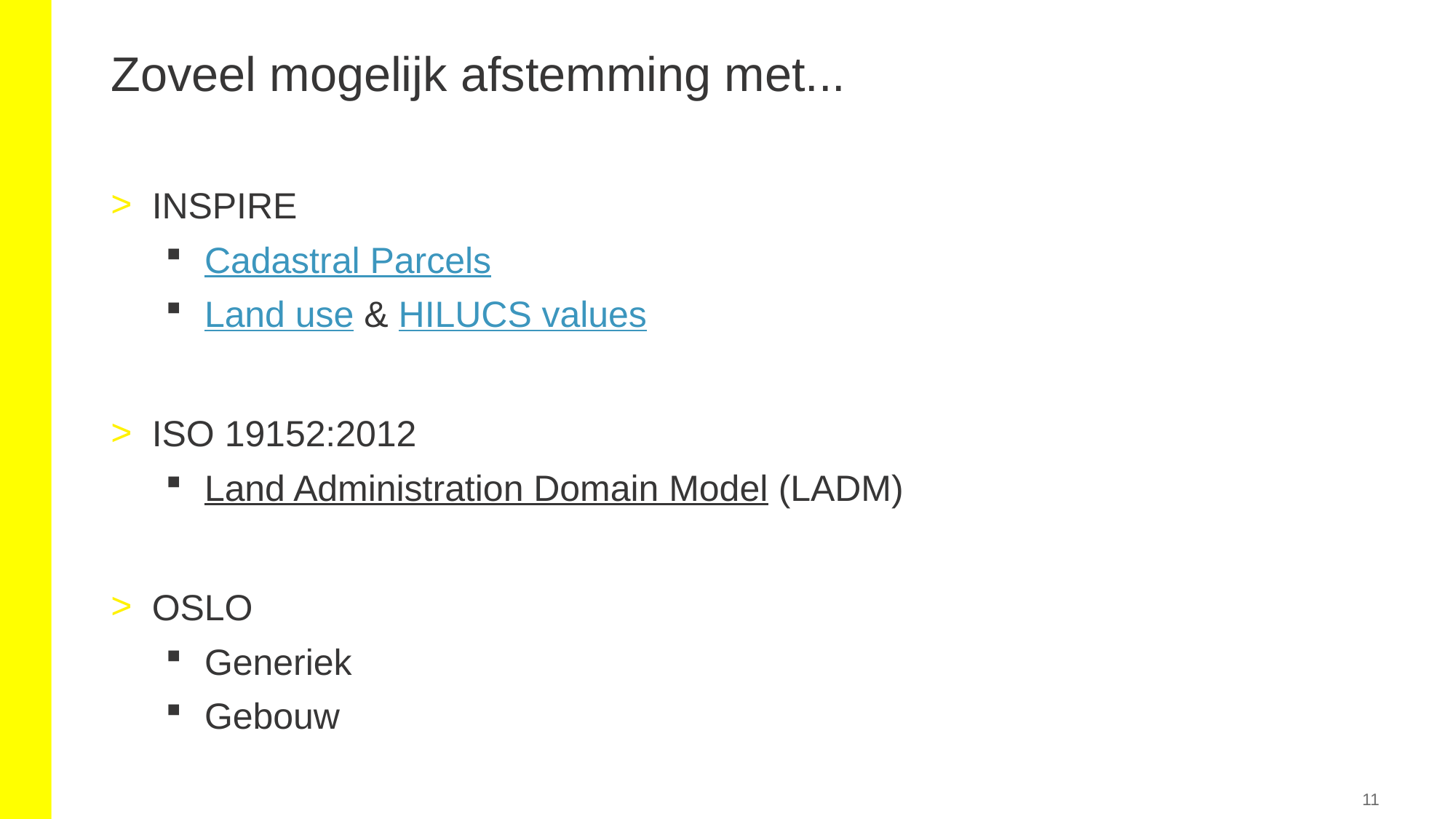

# Zoveel mogelijk afstemming met...
INSPIRE
Cadastral Parcels
Land use & HILUCS values

ISO 19152:2012
Land Administration Domain Model (LADM)

OSLO
Generiek
Gebouw

11